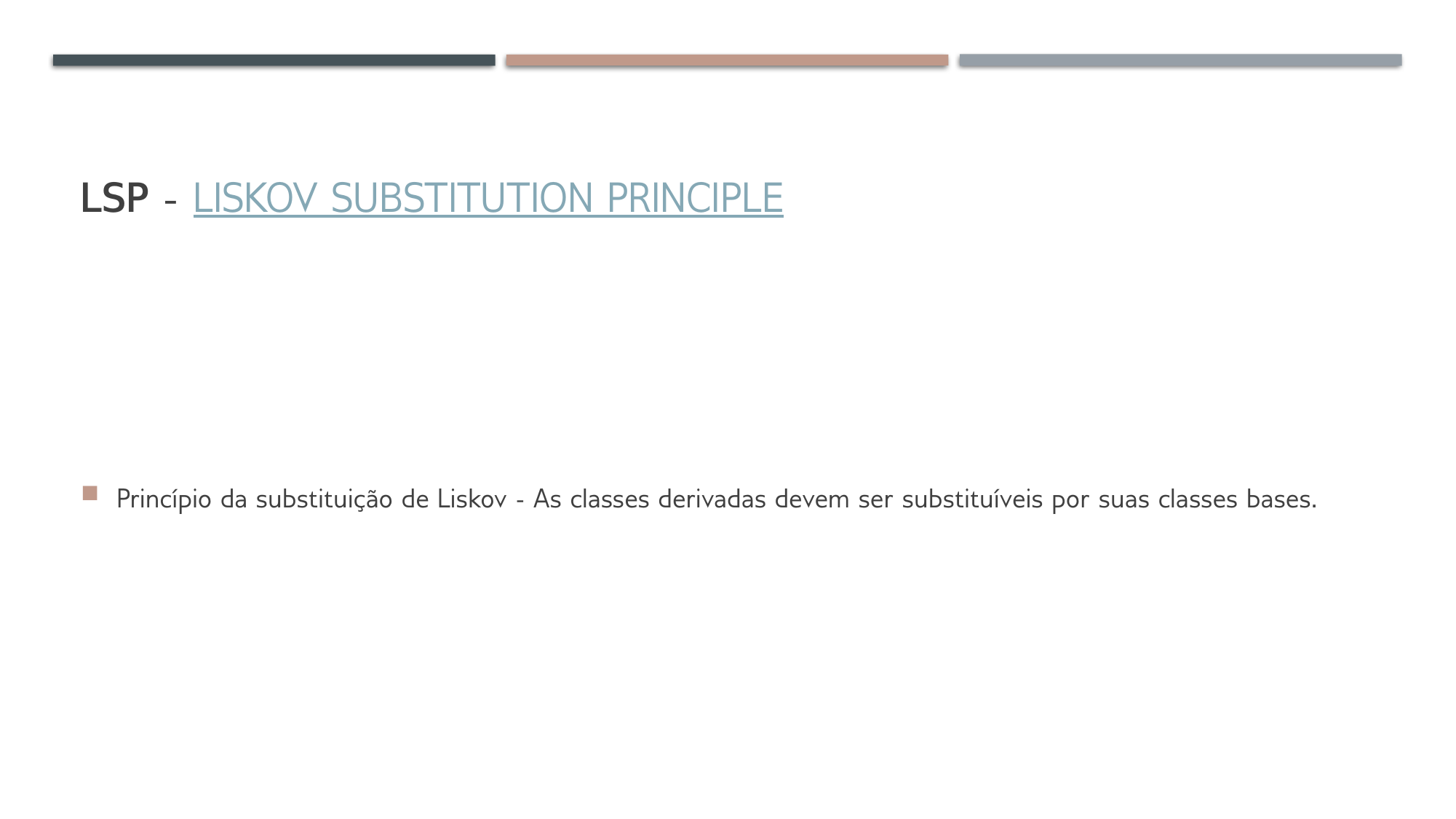

# LSP - Liskov substitution principle
Princípio da substituição de Liskov - As classes derivadas devem ser substituíveis por suas classes bases.